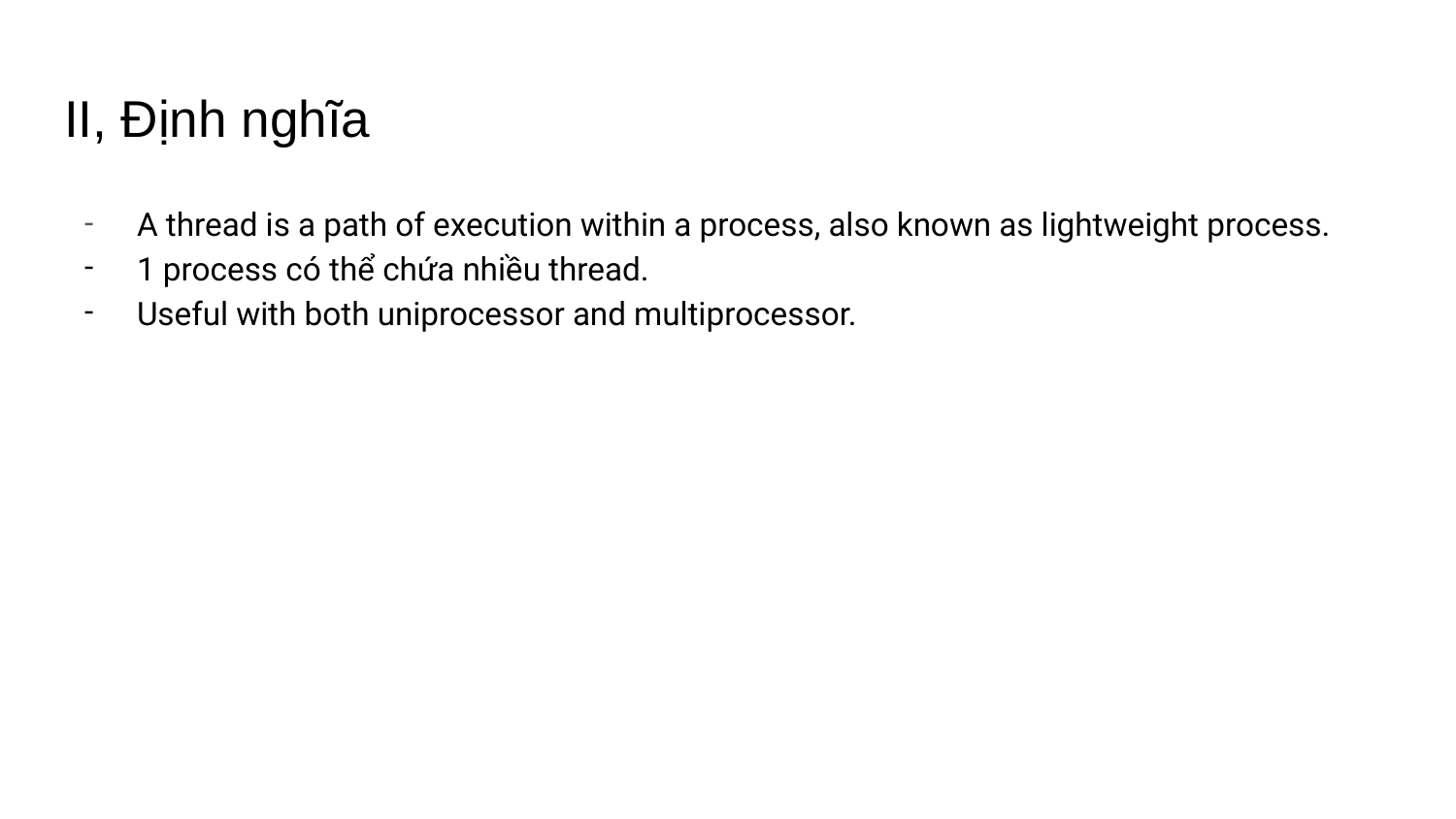

# II, Định nghĩa
A thread is a path of execution within a process, also known as lightweight process.
1 process có thể chứa nhiều thread.
Useful with both uniprocessor and multiprocessor.